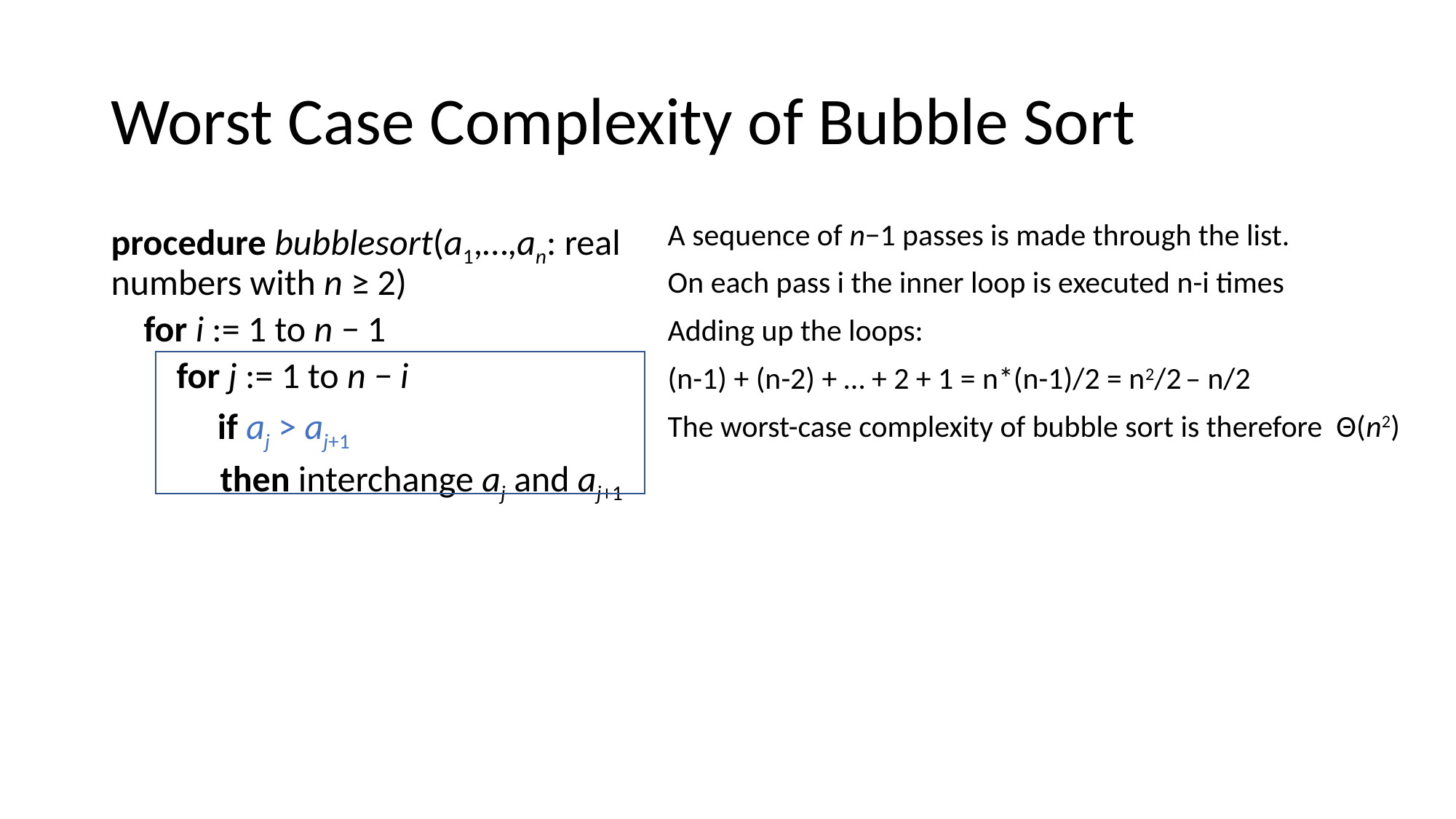

# Worst Case Complexity of Bubble Sort
procedure bubblesort(a1,…,an: real numbers with n ≥ 2)
    for i := 1 to n − 1
        for j := 1 to n − i
             if aj > aj+1
	then interchange aj and aj+1
A sequence of n−1 passes is made through the list.
On each pass i the inner loop is executed n-i times
Adding up the loops:
(n-1) + (n-2) + … + 2 + 1 = n*(n-1)/2 = n2/2 – n/2
The worst-case complexity of bubble sort is therefore  Θ(n2)